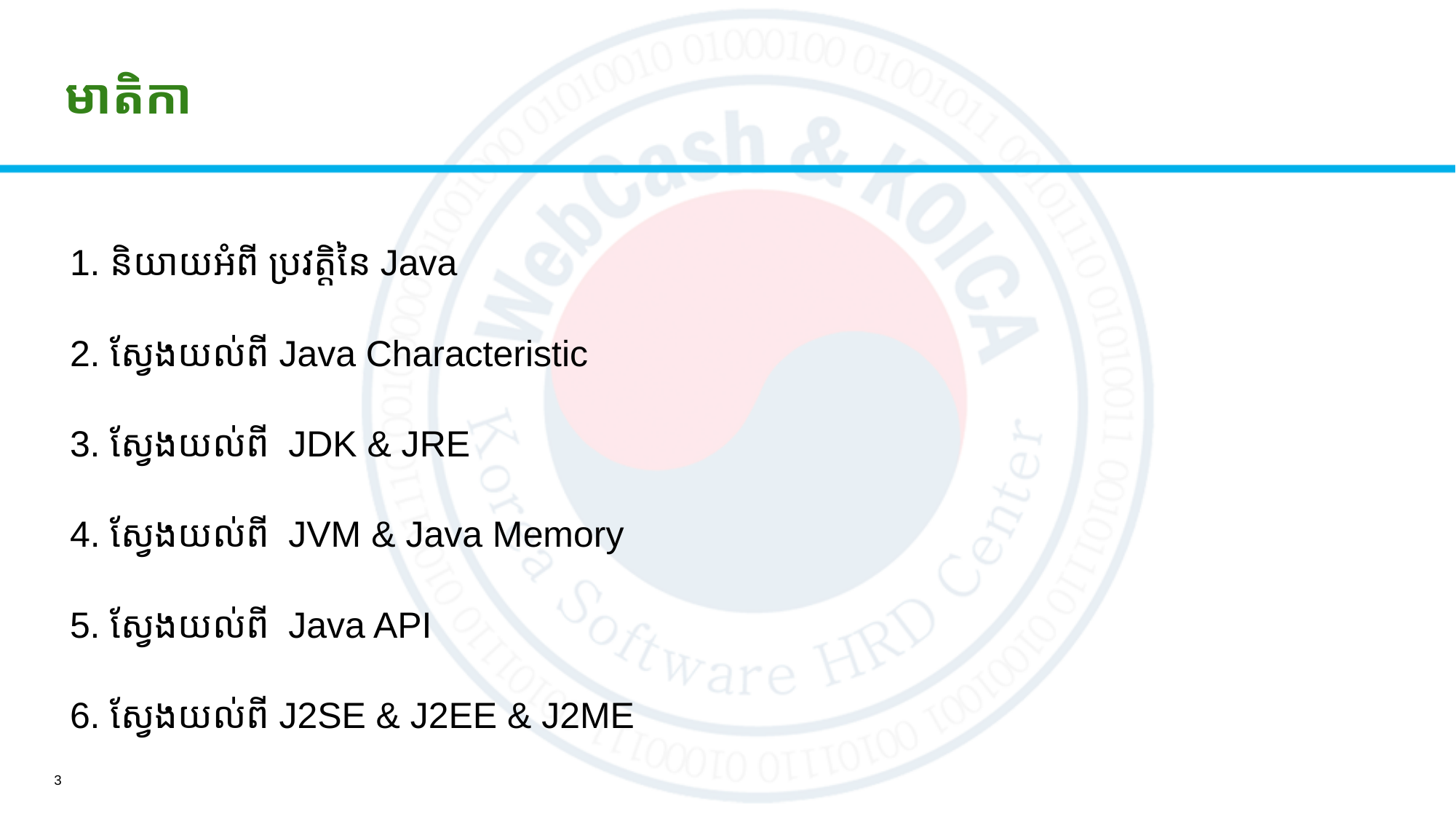

# មាតិកា
1. និយាយអំពី ប្រវត្តិនៃ Java
2. ស្វែងយល់ពី Java Characteristic
3. ស្វែងយល់ពី  JDK & JRE
4. ស្វែងយល់ពី  JVM & Java Memory
5. ស្វែងយល់ពី  Java API
6. ស្វែងយល់ពី​ J2SE & J2EE & J2ME

3